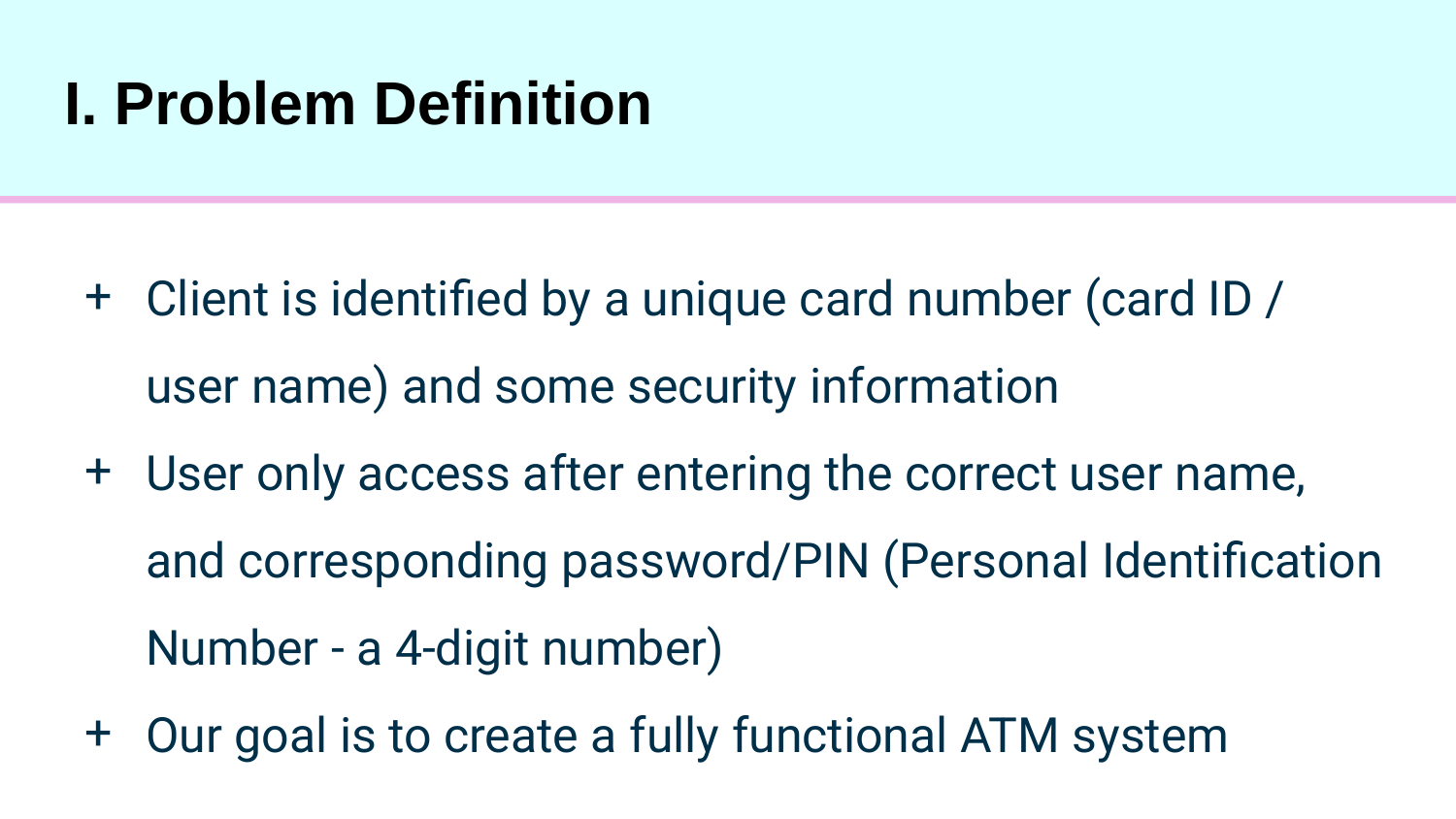

# I. Problem Definition

Client is identified by a unique card number (card ID / user name) and some security information
User only access after entering the correct user name, and corresponding password/PIN (Personal Identification Number - a 4-digit number)
Our goal is to create a fully functional ATM system